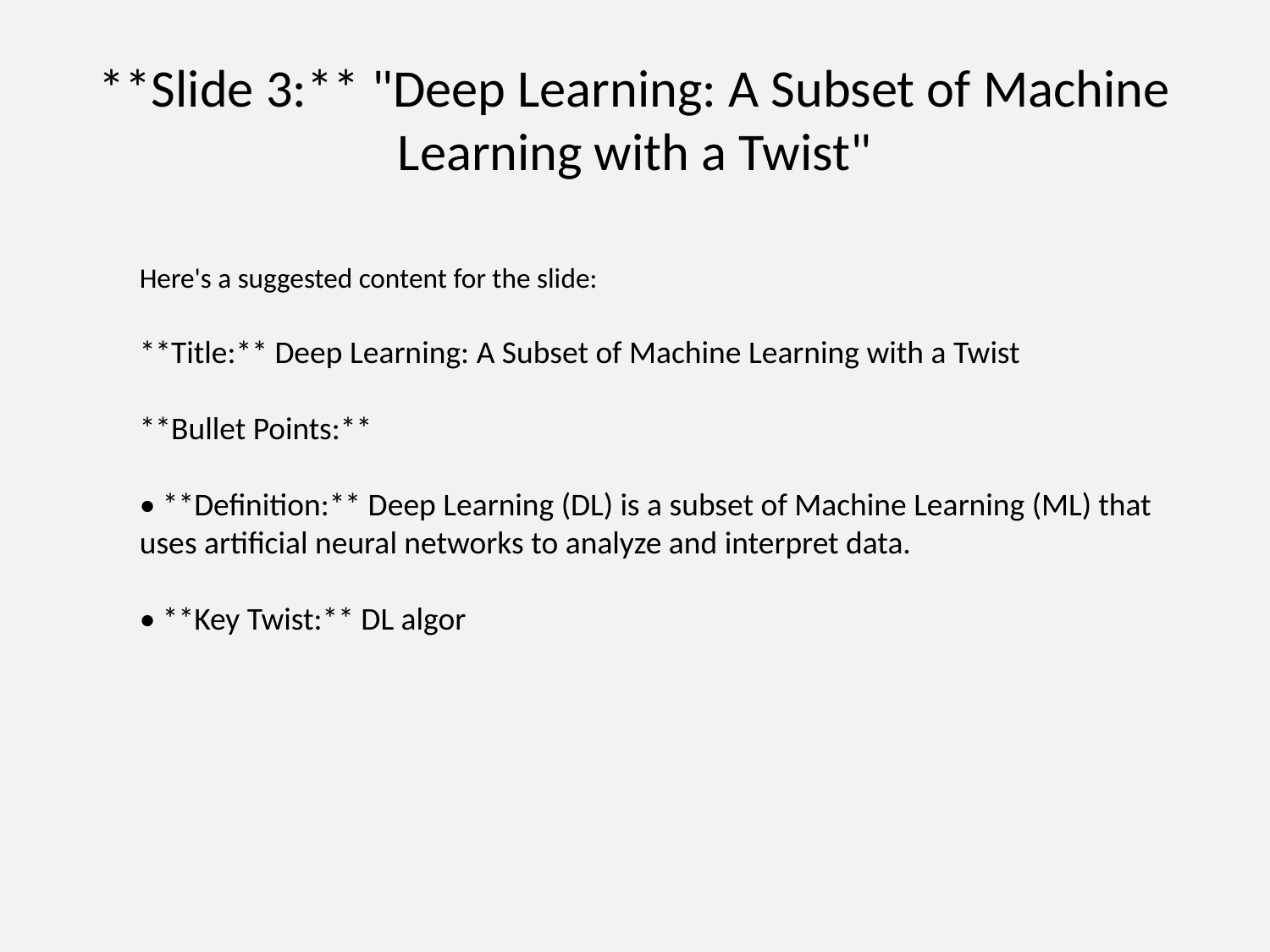

# **Slide 3:** "Deep Learning: A Subset of Machine Learning with a Twist"
Here's a suggested content for the slide:

**Title:** Deep Learning: A Subset of Machine Learning with a Twist

**Bullet Points:**

• **Definition:** Deep Learning (DL) is a subset of Machine Learning (ML) that uses artificial neural networks to analyze and interpret data.

• **Key Twist:** DL algor